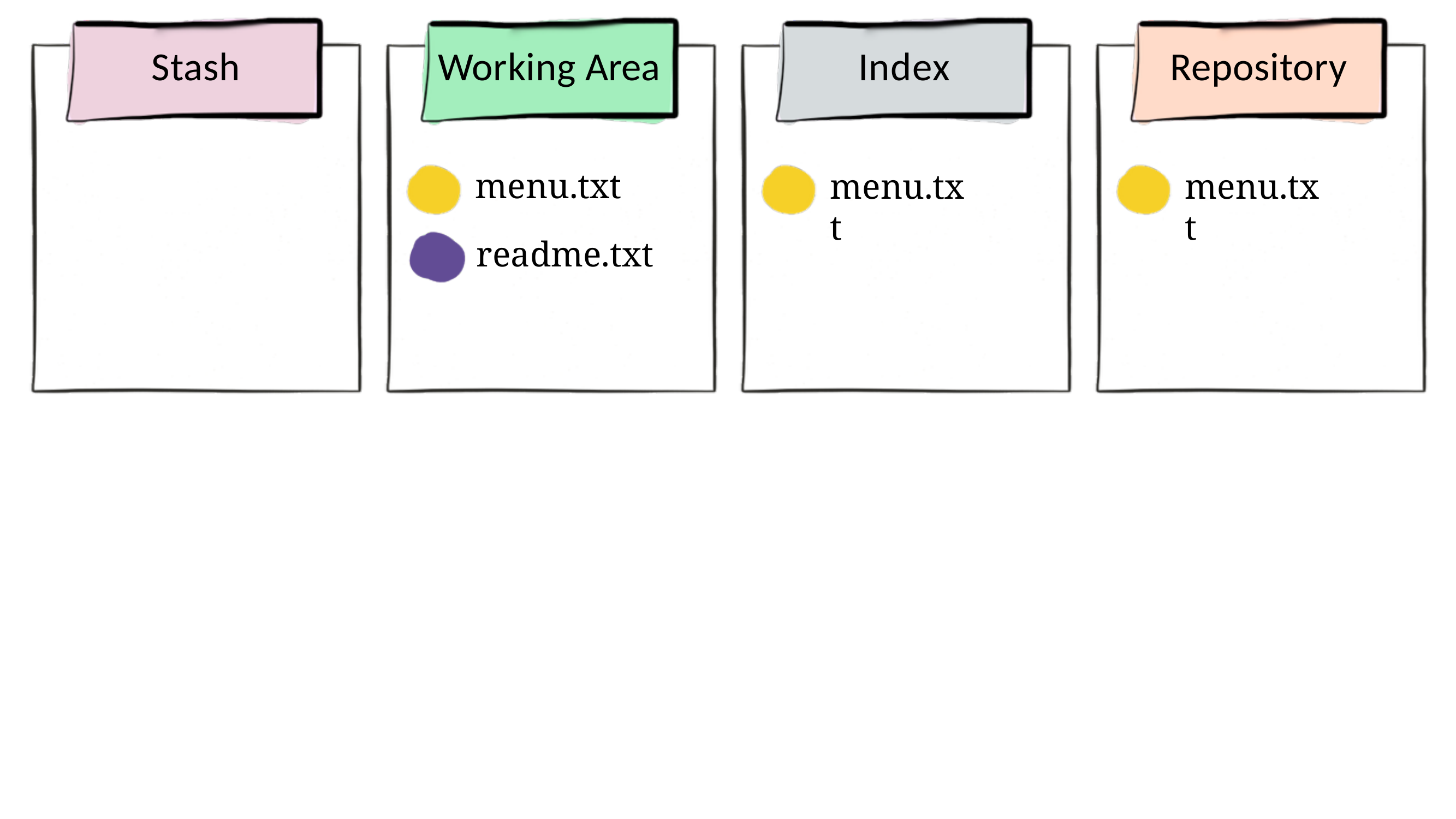

# Stash
Working Area
Index
Repository
menu.txt  readme.txt

menu.txt
menu.txt